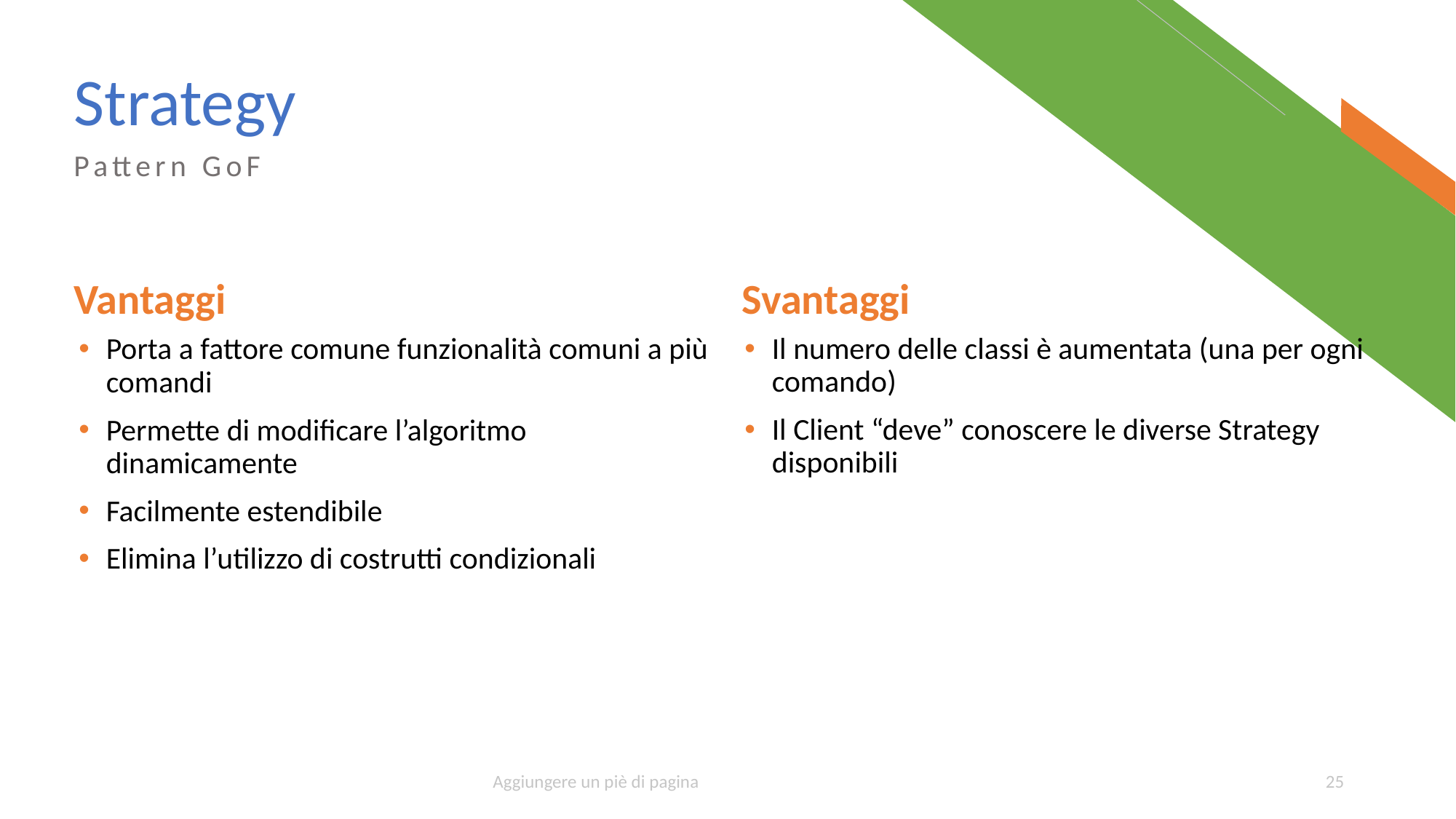

# Strategy
Pattern GoF
Vantaggi
Svantaggi
Porta a fattore comune funzionalità comuni a più comandi
Permette di modificare l’algoritmo dinamicamente
Facilmente estendibile
Elimina l’utilizzo di costrutti condizionali
Il numero delle classi è aumentata (una per ogni comando)
Il Client “deve” conoscere le diverse Strategy disponibili
Aggiungere un piè di pagina
25